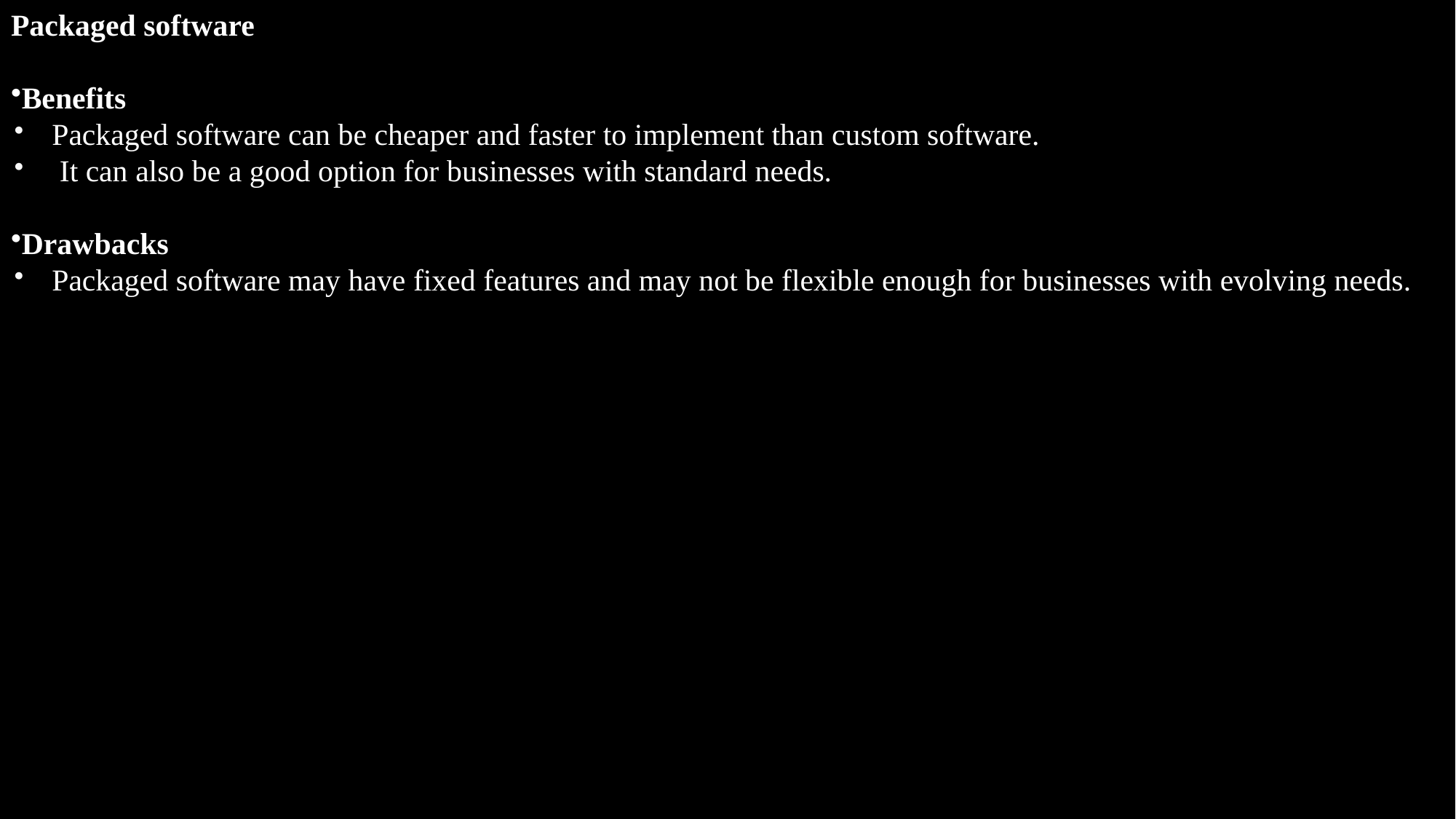

Packaged software

Benefits
Packaged software can be cheaper and faster to implement than custom software.
 It can also be a good option for businesses with standard needs.

Drawbacks
Packaged software may have fixed features and may not be flexible enough for businesses with evolving needs.